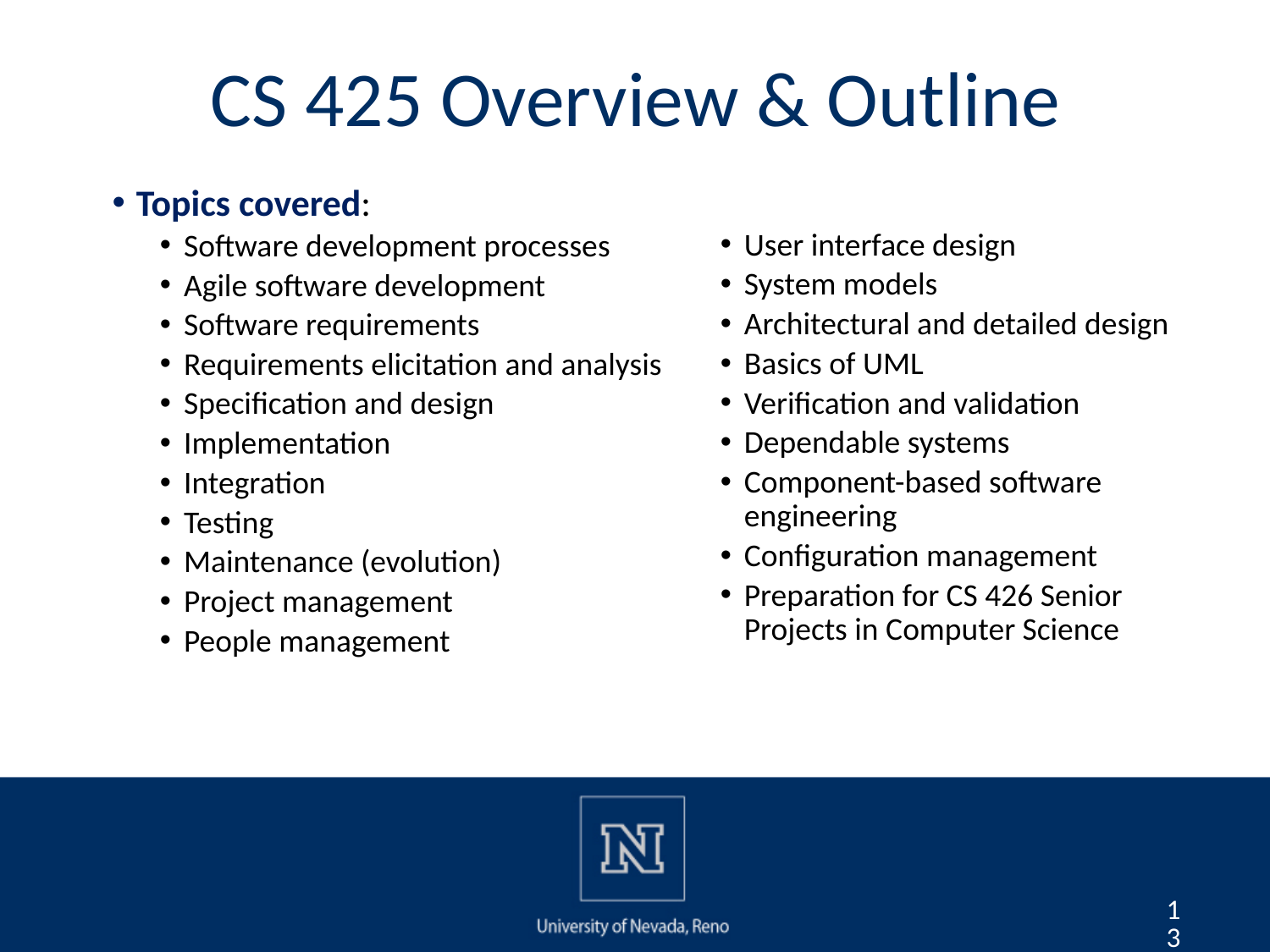

# CS 425 Overview & Outline
Topics covered:
Software development processes
Agile software development
Software requirements
Requirements elicitation and analysis
Specification and design
Implementation
Integration
Testing
Maintenance (evolution)
Project management
People management
User interface design
System models
Architectural and detailed design
Basics of UML
Verification and validation
Dependable systems
Component-based software engineering
Configuration management
Preparation for CS 426 Senior Projects in Computer Science
13